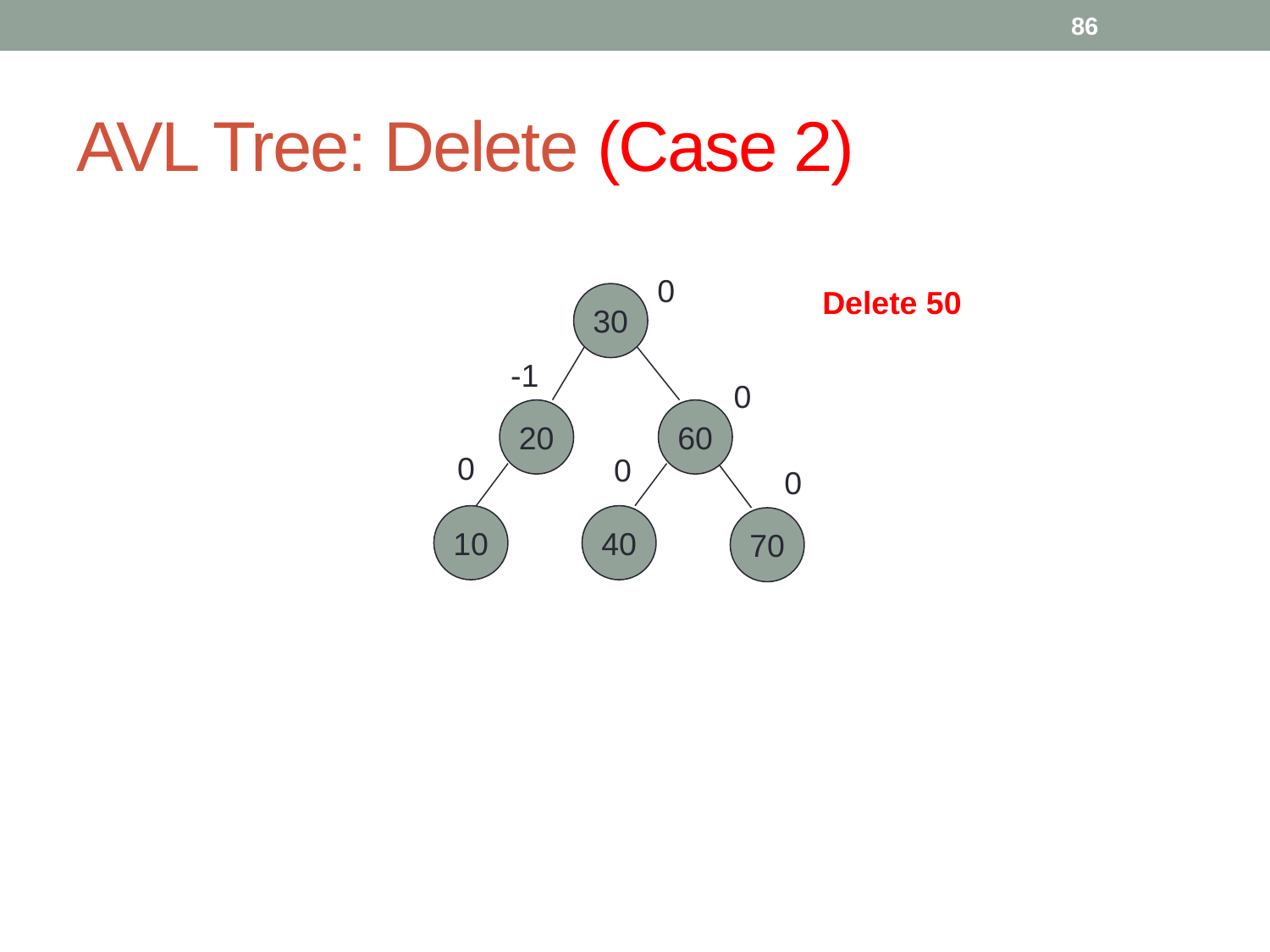

86
# AVL Tree: Delete (Case 2)
0
30

-1
0
20
60
0
0
0

10
40
70
Delete 50